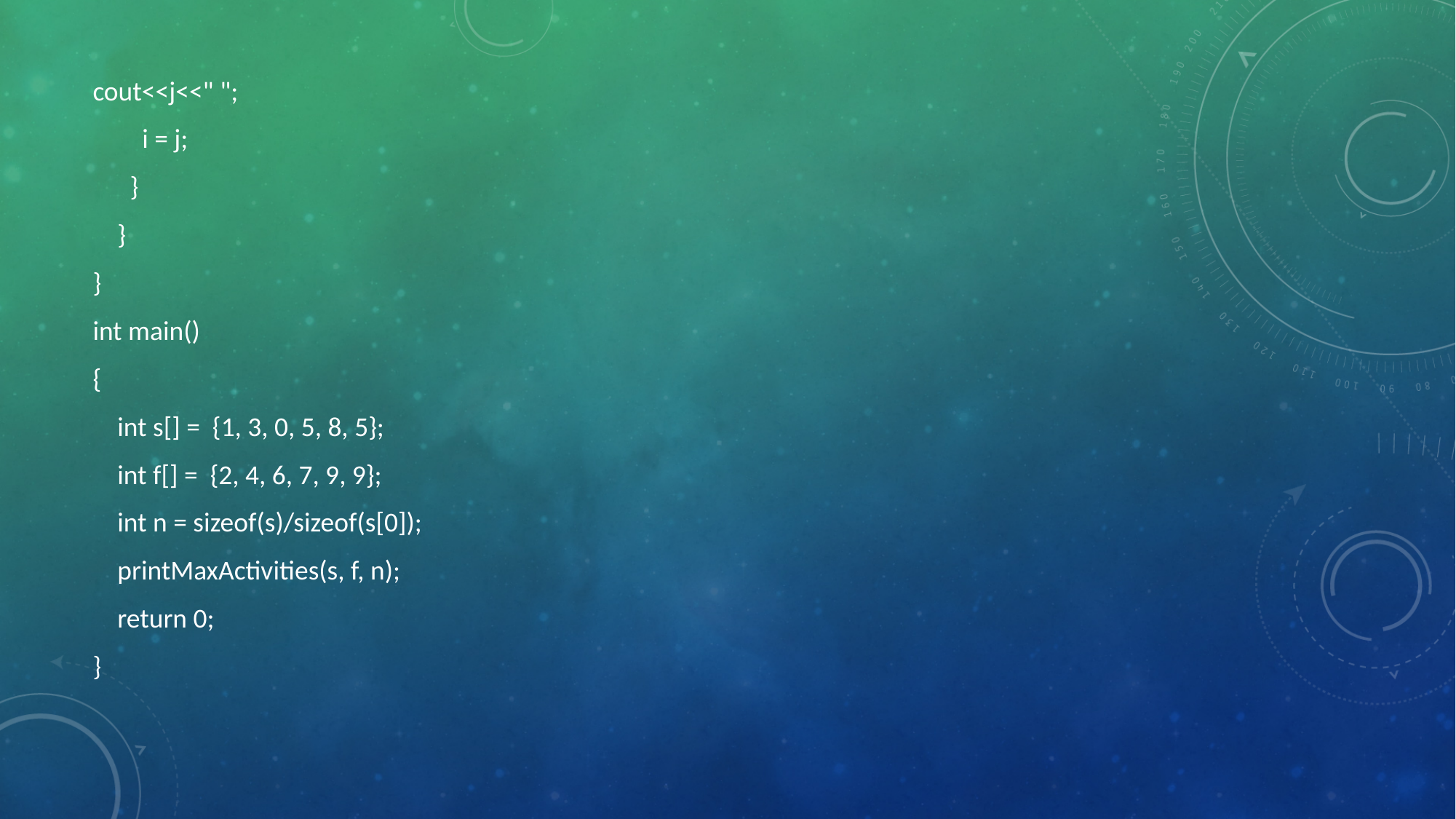

cout<<j<<" ";
        i = j;
      }
    }
}
int main()
{
    int s[] =  {1, 3, 0, 5, 8, 5};
    int f[] =  {2, 4, 6, 7, 9, 9};
    int n = sizeof(s)/sizeof(s[0]);
    printMaxActivities(s, f, n);
    return 0;
}